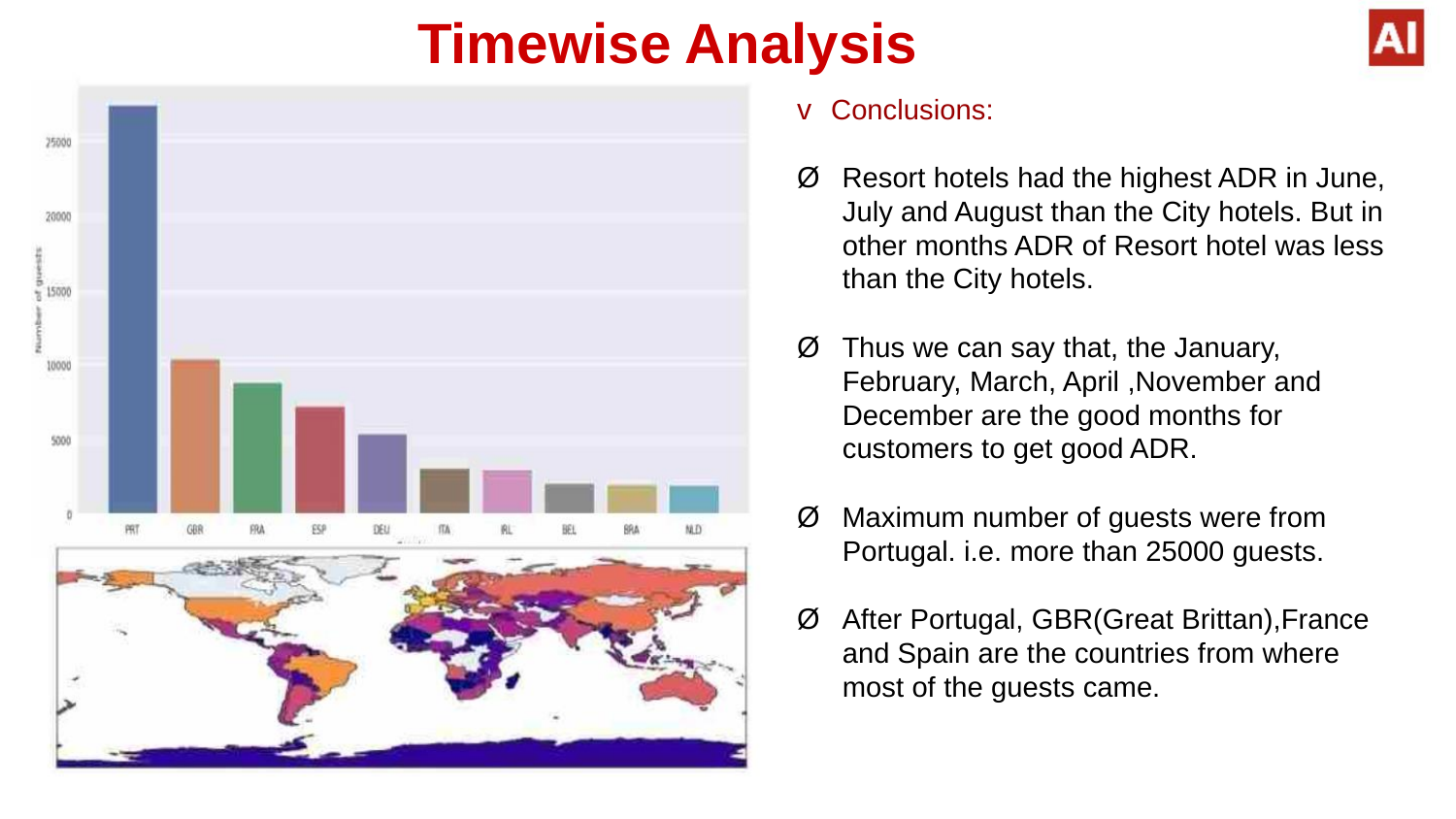

Timewise Analysis
v Conclusions:
Ø Resort hotels had the highest ADR in June,
July and August than the City hotels. But in
other months ADR of Resort hotel was less
than the City hotels.
Ø Thus we can say that, the January,
February, March, April ,November and
December are the good months for
customers to get good ADR.
Ø Maximum number of guests were from
Portugal. i.e. more than 25000 guests.
Ø After Portugal, GBR(Great Brittan),France
and Spain are the countries from where
most of the guests came.